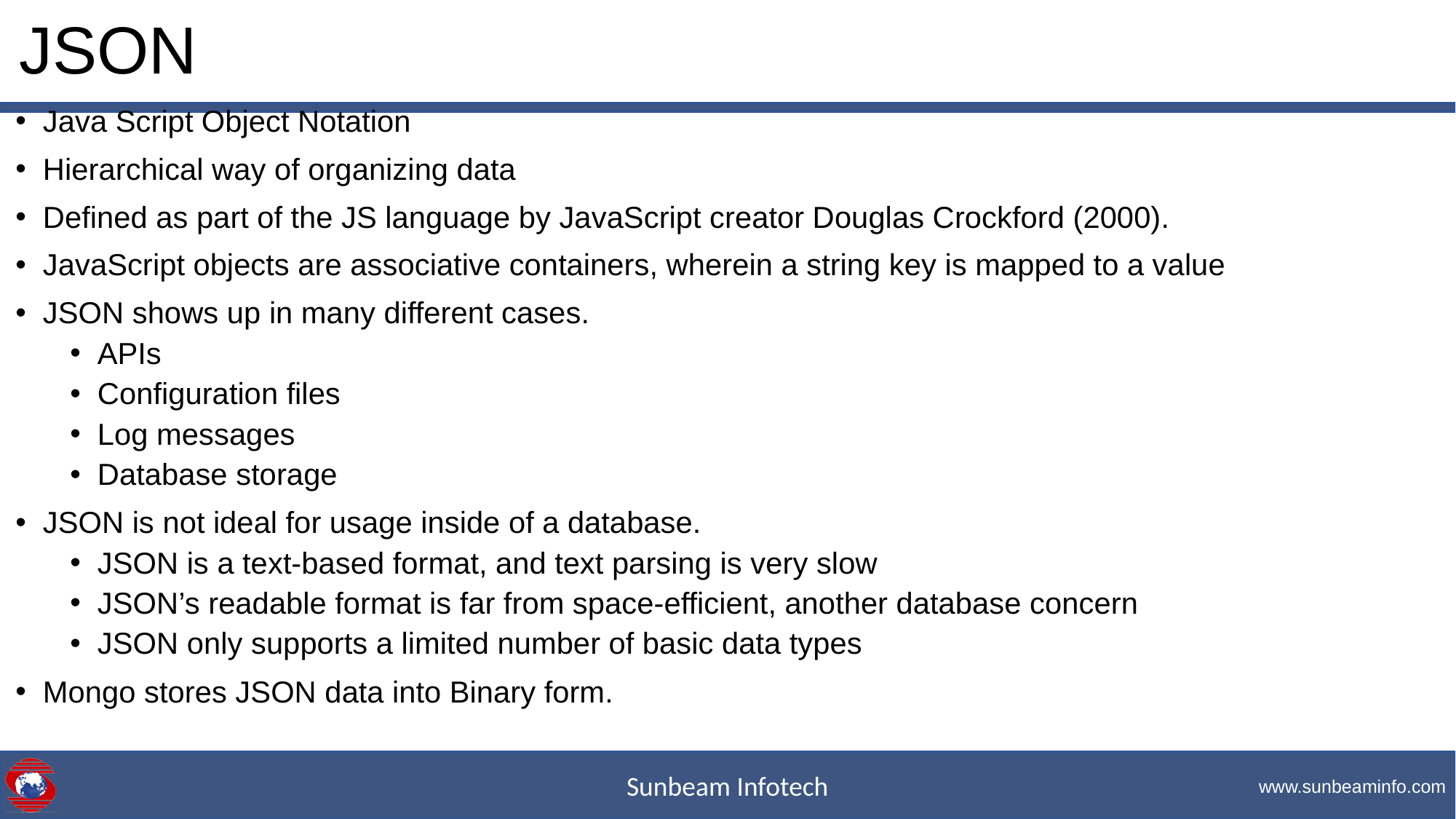

# JSON
Java Script Object Notation
Hierarchical way of organizing data
Defined as part of the JS language by JavaScript creator Douglas Crockford (2000).
JavaScript objects are associative containers, wherein a string key is mapped to a value
JSON shows up in many different cases.
APIs
Configuration files
Log messages
Database storage
JSON is not ideal for usage inside of a database.
JSON is a text-based format, and text parsing is very slow
JSON’s readable format is far from space-efficient, another database concern
JSON only supports a limited number of basic data types
Mongo stores JSON data into Binary form.